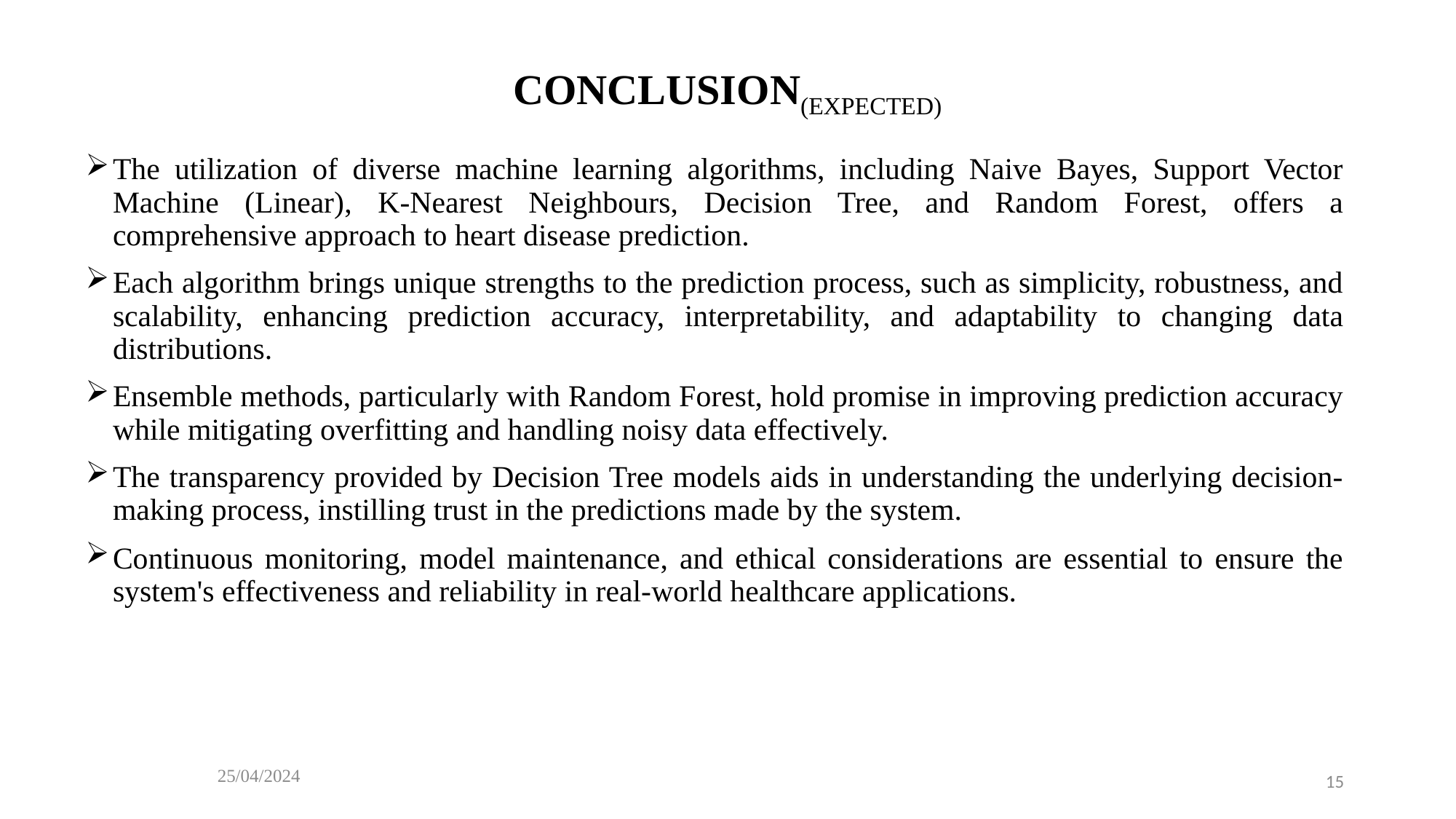

# CONCLUSION(EXPECTED)
The utilization of diverse machine learning algorithms, including Naive Bayes, Support Vector Machine (Linear), K-Nearest Neighbours, Decision Tree, and Random Forest, offers a comprehensive approach to heart disease prediction.
Each algorithm brings unique strengths to the prediction process, such as simplicity, robustness, and scalability, enhancing prediction accuracy, interpretability, and adaptability to changing data distributions.
Ensemble methods, particularly with Random Forest, hold promise in improving prediction accuracy while mitigating overfitting and handling noisy data effectively.
The transparency provided by Decision Tree models aids in understanding the underlying decision-making process, instilling trust in the predictions made by the system.
Continuous monitoring, model maintenance, and ethical considerations are essential to ensure the system's effectiveness and reliability in real-world healthcare applications.
25/04/2024
15